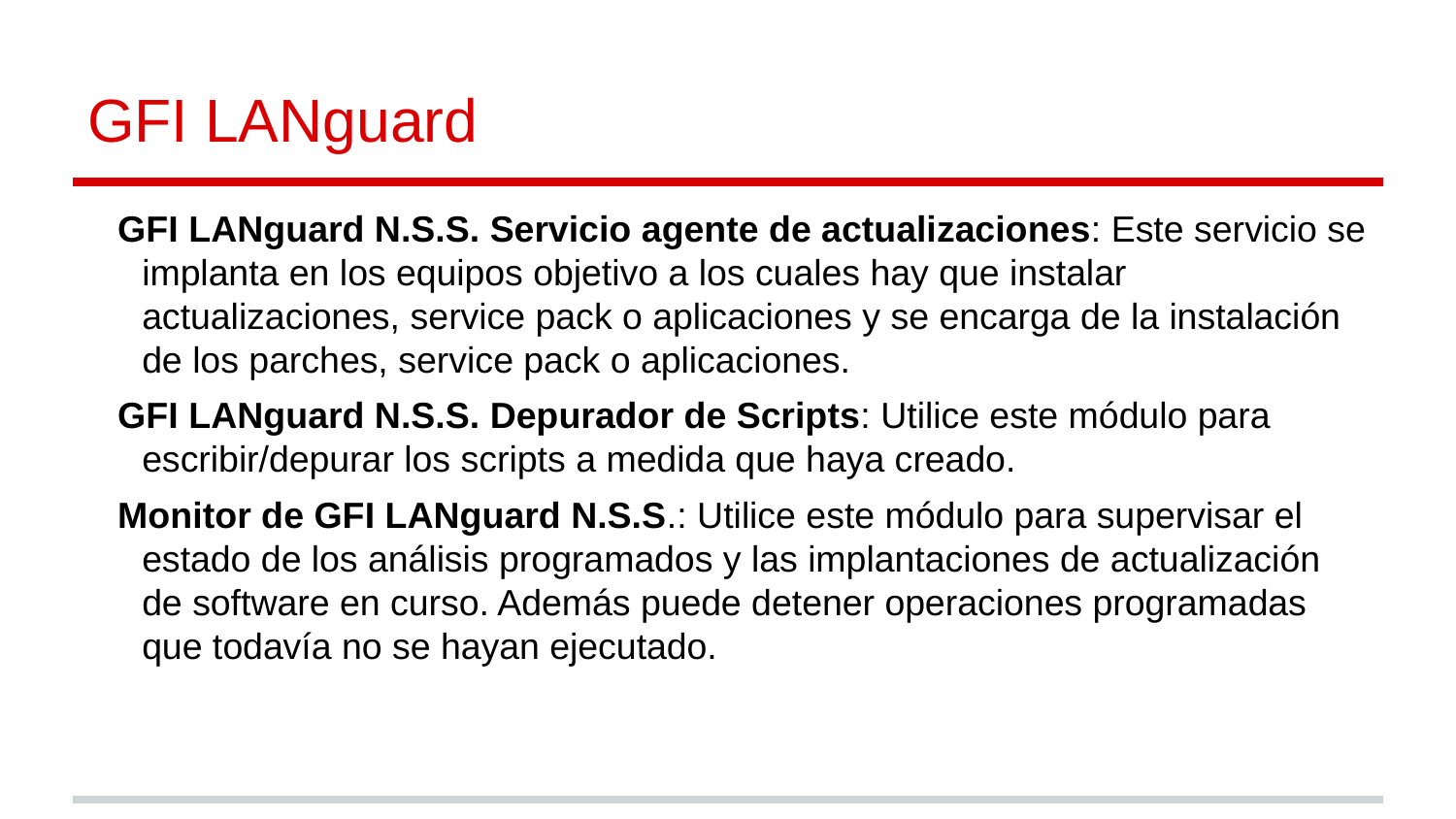

# GFI LANguard
GFI LANguard N.S.S. Servicio agente de actualizaciones: Este servicio se implanta en los equipos objetivo a los cuales hay que instalar actualizaciones, service pack o aplicaciones y se encarga de la instalación de los parches, service pack o aplicaciones.
GFI LANguard N.S.S. Depurador de Scripts: Utilice este módulo para escribir/depurar los scripts a medida que haya creado.
Monitor de GFI LANguard N.S.S.: Utilice este módulo para supervisar el estado de los análisis programados y las implantaciones de actualización de software en curso. Además puede detener operaciones programadas que todavía no se hayan ejecutado.